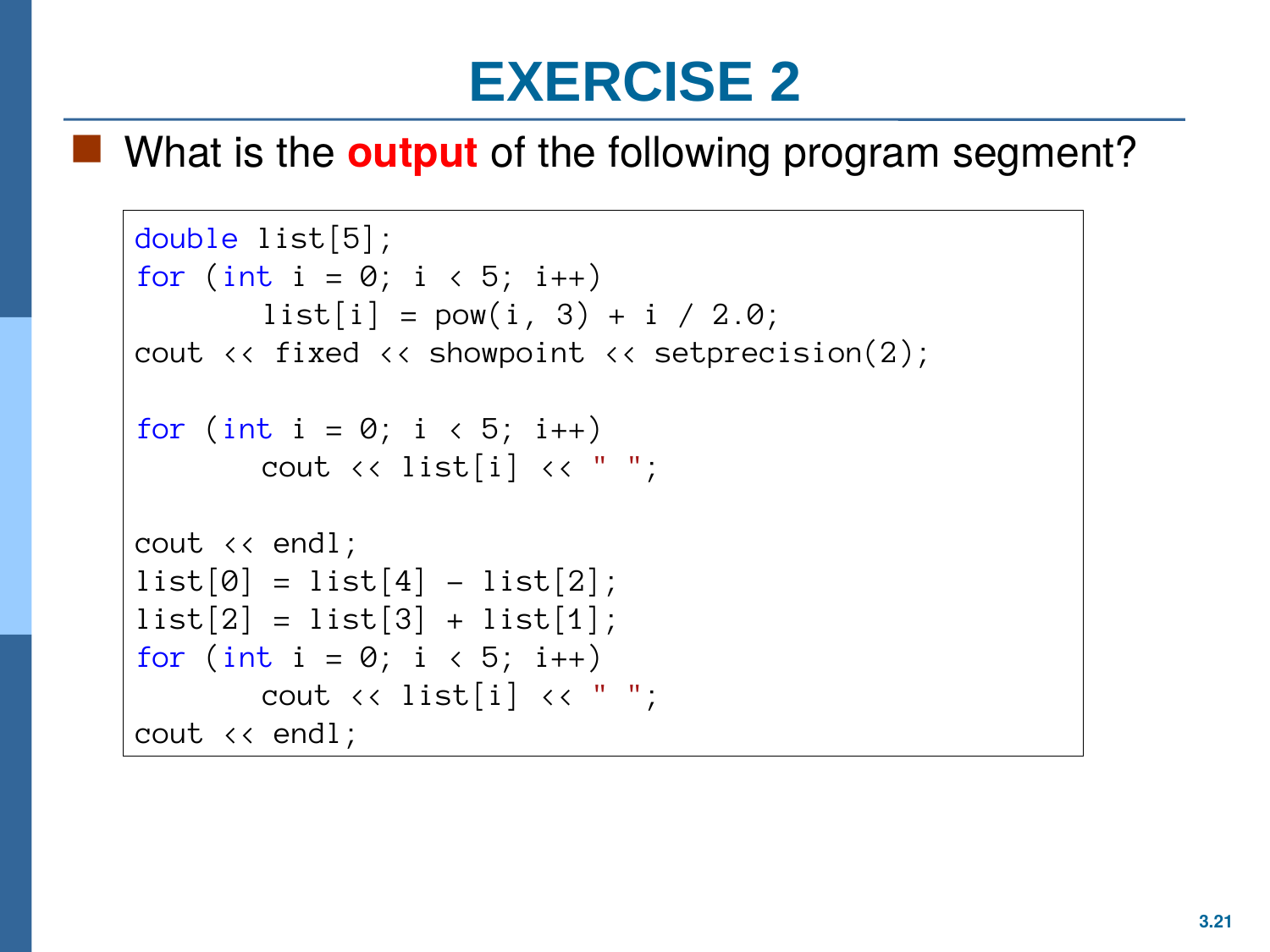

# EXERCISE 2
What is the output of the following program segment?
double list[5];
for (int i = 0; i < 5; i++)
	list[i] = pow(i, 3) + i / 2.0;
cout << fixed << showpoint << setprecision(2);

for (int i = 0; i < 5; i++)
	cout << list[i] << " ";

cout << endl;
list[0] = list[4] - list[2];
list[2] = list[3] + list[1];
for (int i = 0; i < 5; i++)
	cout << list[i] << " ";
cout << endl;